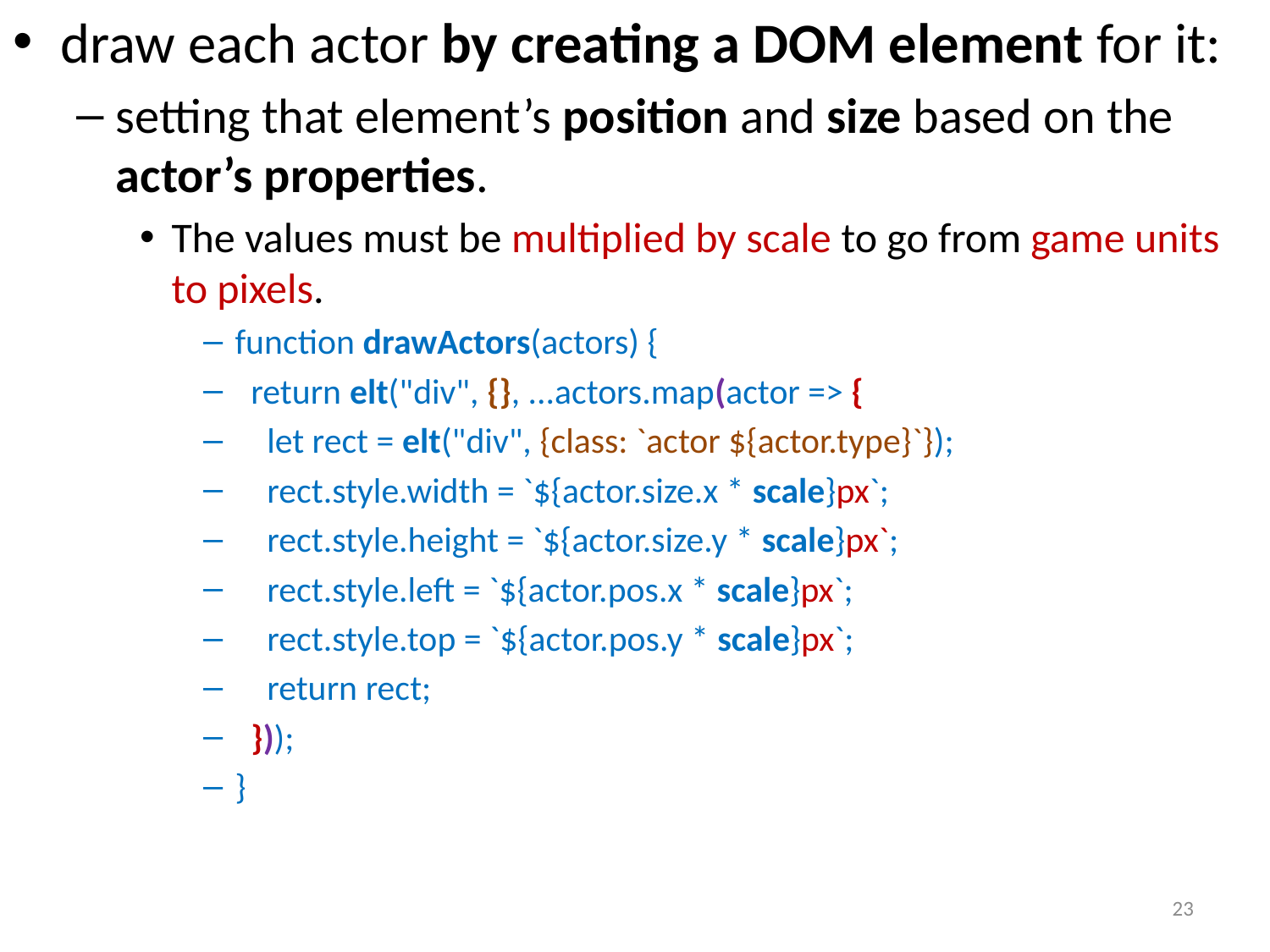

draw each actor by creating a DOM element for it:
setting that element’s position and size based on the actor’s properties.
The values must be multiplied by scale to go from game units to pixels.
function drawActors(actors) {
  return elt("div", {}, ...actors.map(actor => {
    let rect = elt("div", {class: `actor ${actor.type}`});
    rect.style.width = `${actor.size.x * scale}px`;
    rect.style.height = `${actor.size.y * scale}px`;
    rect.style.left = `${actor.pos.x * scale}px`;
    rect.style.top = `${actor.pos.y * scale}px`;
    return rect;
  }));
}
23